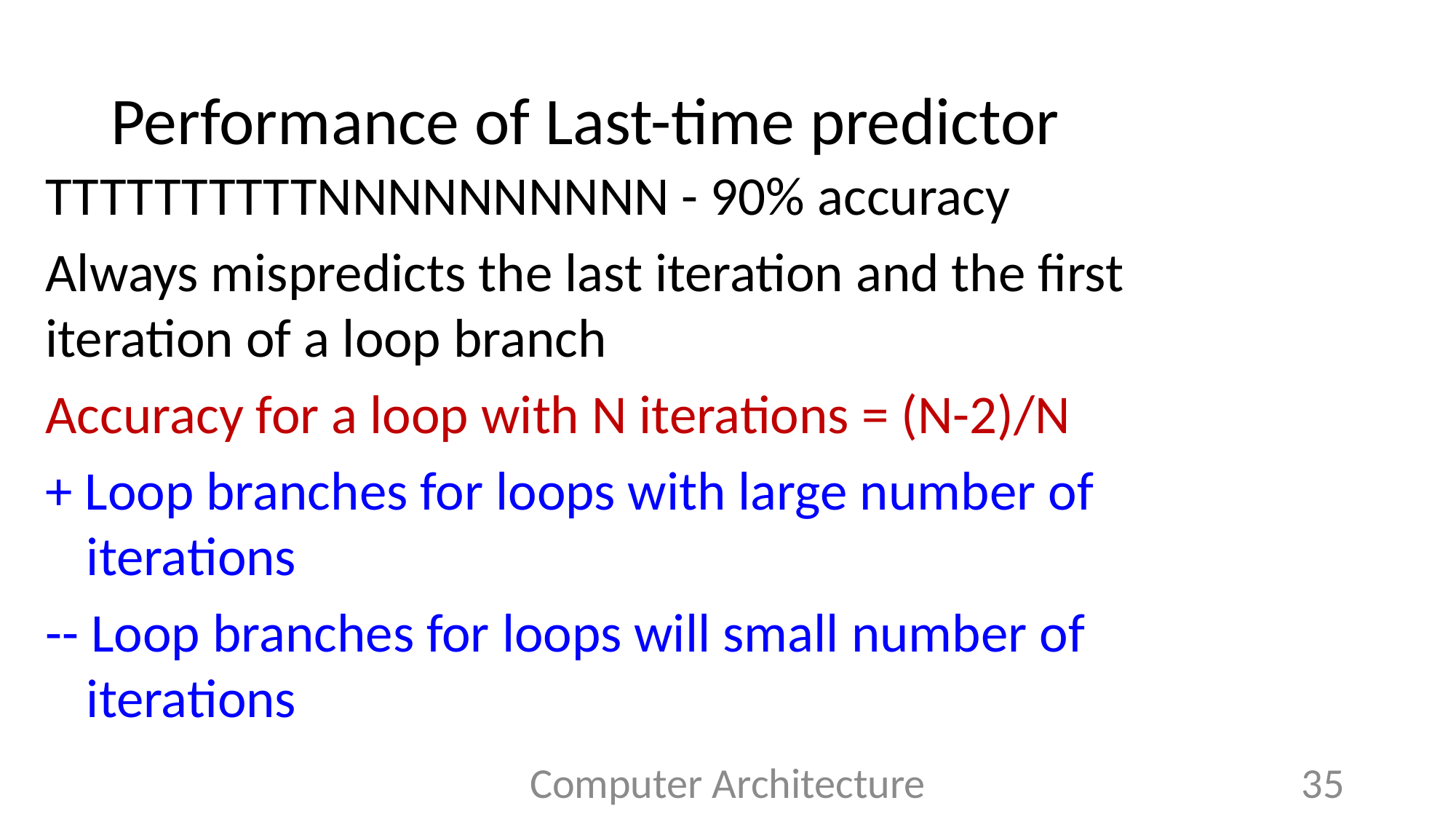

# Performance of Last-time predictor
TTTTTTTTTTNNNNNNNNNN - 90% accuracy
Always mispredicts the last iteration and the first iteration of a loop branch
Accuracy for a loop with N iterations = (N-2)/N
+ Loop branches for loops with large number of iterations
-- Loop branches for loops will small number of iterations

Computer Architecture
35